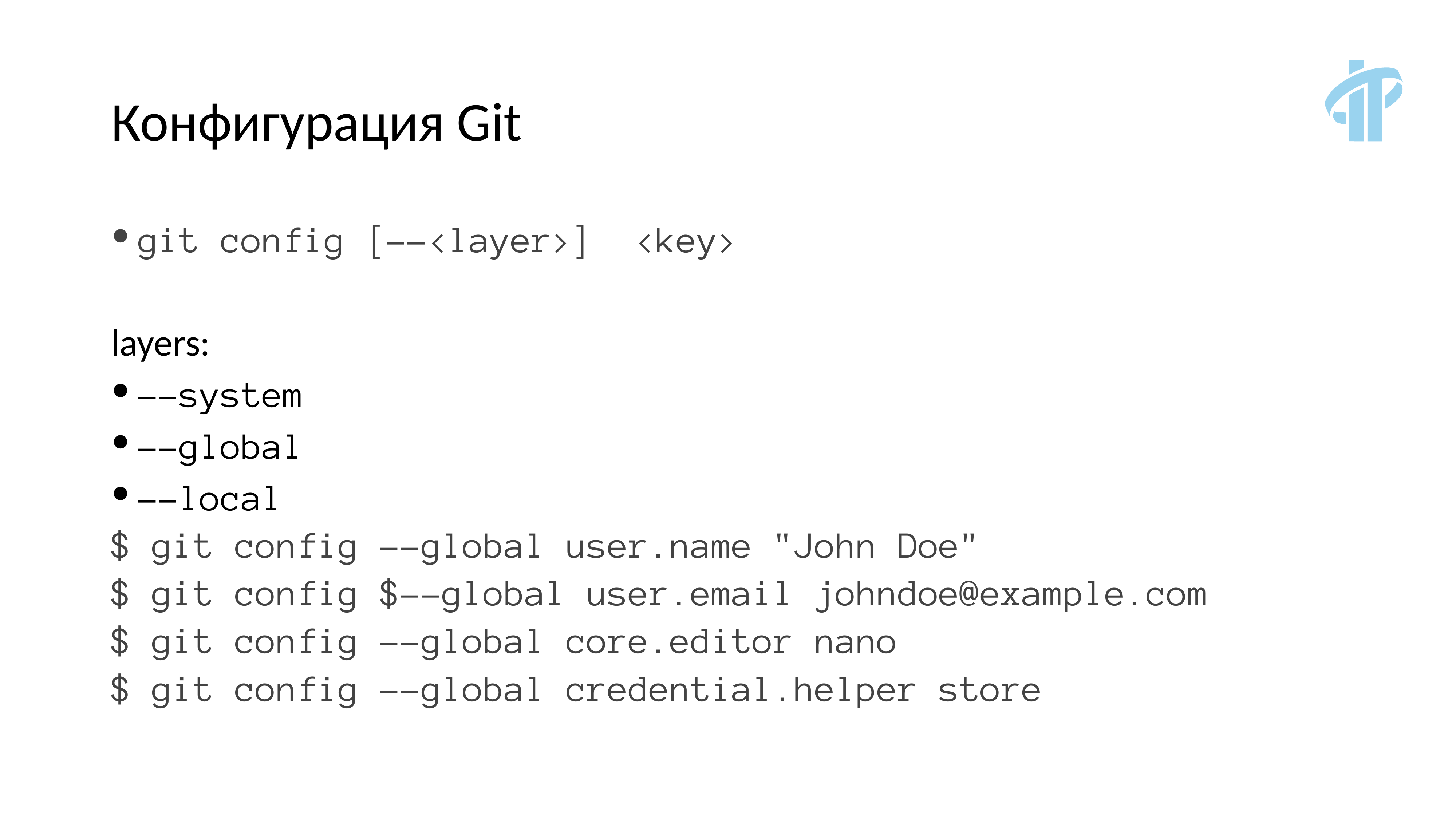

# Конфигурация Git
git config [--<layer>]  <key>

layers:
--system
--global
--local
$ git config --global user.name "John Doe"
$ git config $--global user.email johndoe@example.com
$ git config --global core.editor nano
$ git config --global credential.helper store